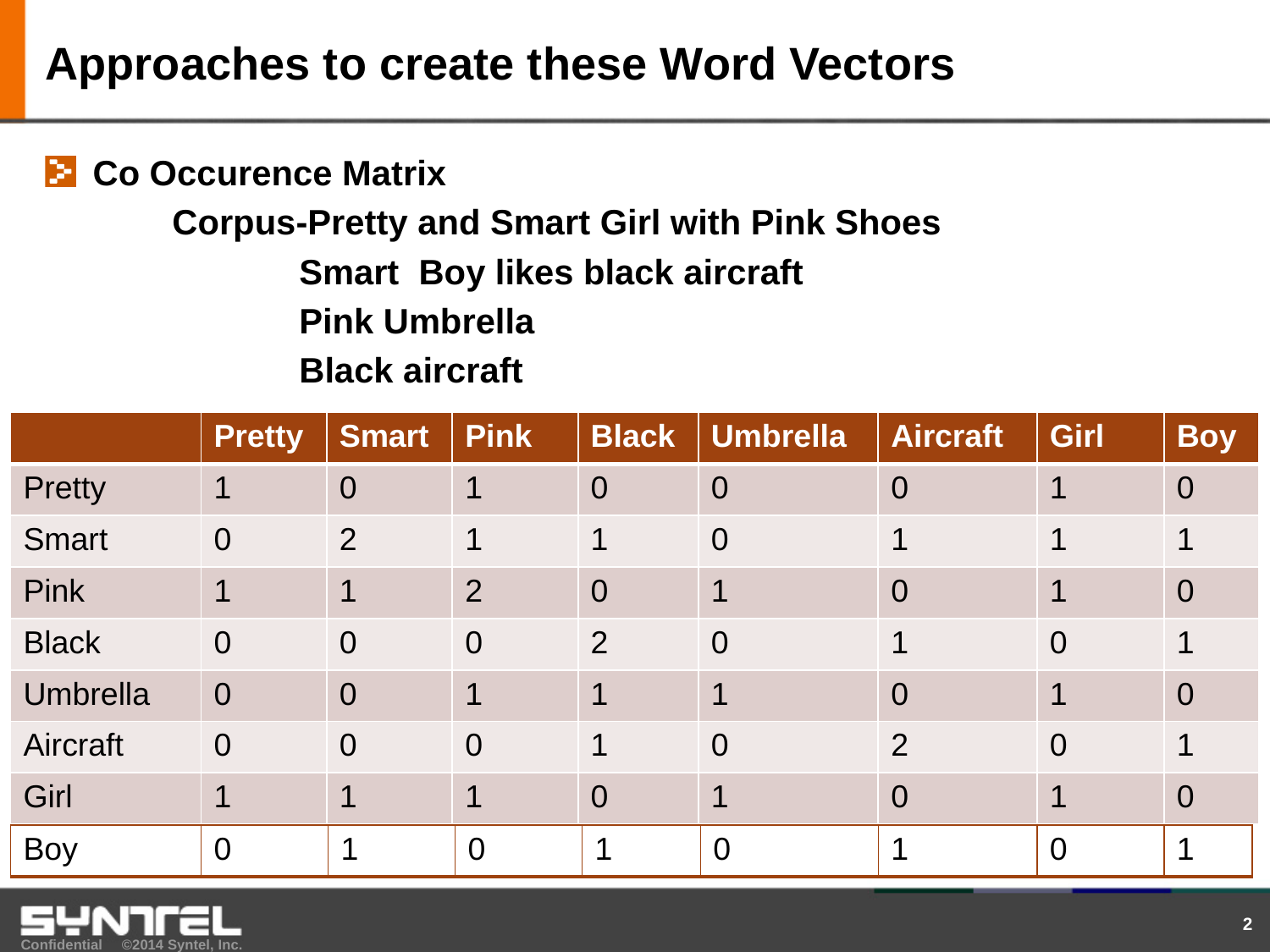

# Approaches to create these Word Vectors
Co Occurence Matrix
	Corpus-Pretty and Smart Girl with Pink Shoes
		Smart  Boy likes black aircraft
		Pink Umbrella
		Black aircraft

|  |
| --- |
| Pretty |
| Smart |
| Pink |
| Black |
| Umbrella |
| Aircraft |
| Girl |
| Pretty | Smart | Pink | Black | Umbrella | Aircraft | Girl | Boy |
| --- | --- | --- | --- | --- | --- | --- | --- |
| 1 | 0 | 1 | 0 | 0 | 0 | 1 | 0 |
| 0 | 2 | 1 | 1 | 0 | 1 | 1 | 1 |
| 1 | 1 | 2 | 0 | 1 | 0 | 1 | 0 |
| 0 | 0 | 0 | 2 | 0 | 1 | 0 | 1 |
| 0 | 0 | 1 | 1 | 1 | 0 | 1 | 0 |
| 0 | 0 | 0 | 1 | 0 | 2 | 0 | 1 |
| 1 | 1 | 1 | 0 | 1 | 0 | 1 | 0 |
| Boy | 0 | 1 | 0 | 1 | 0 | 1 | 0 | 1 |
| --- | --- | --- | --- | --- | --- | --- | --- | --- |
2